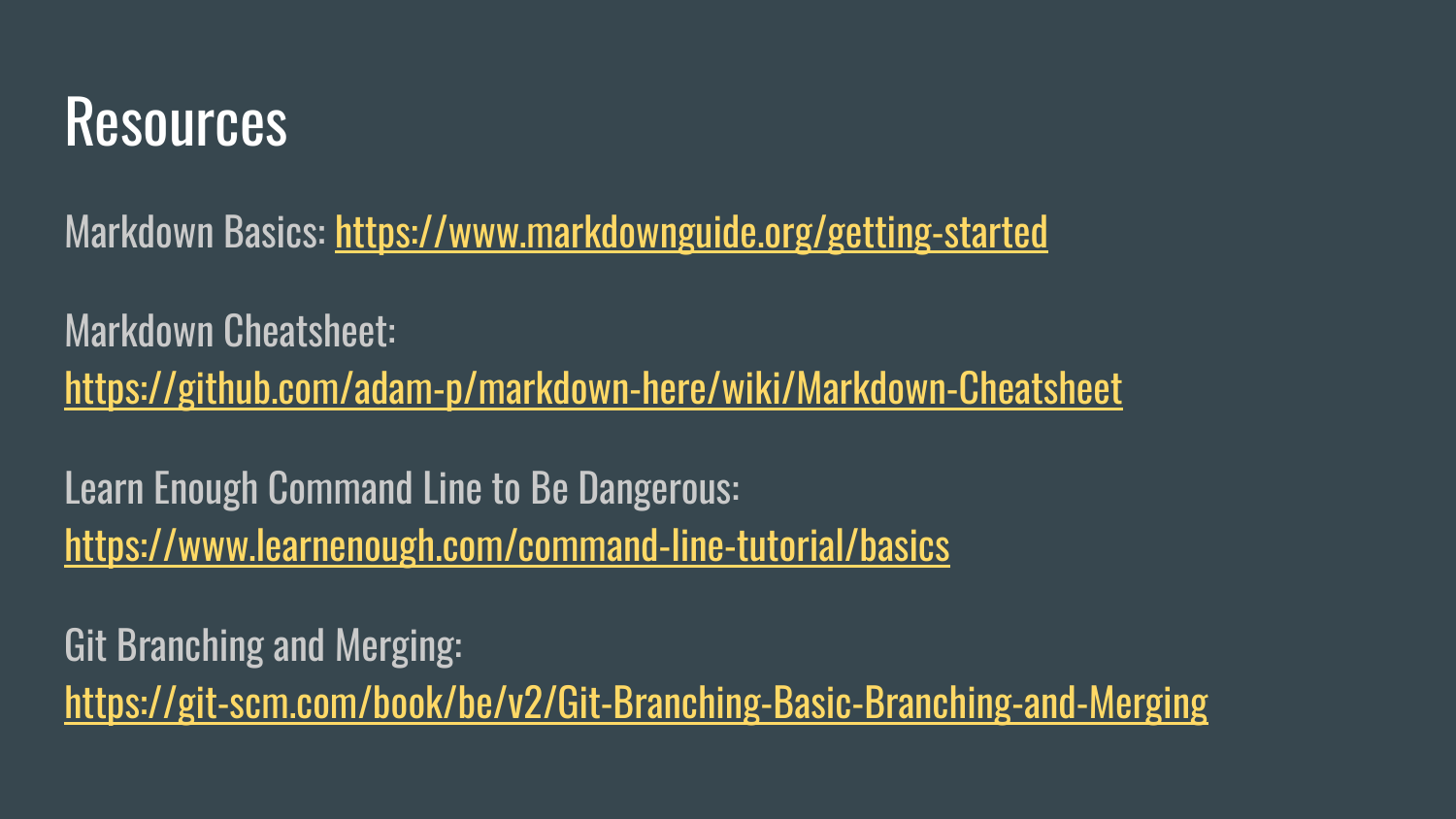

# Resources
Markdown Basics: https://www.markdownguide.org/getting-started
Markdown Cheatsheet: https://github.com/adam-p/markdown-here/wiki/Markdown-Cheatsheet
Learn Enough Command Line to Be Dangerous: https://www.learnenough.com/command-line-tutorial/basics
Git Branching and Merging: https://git-scm.com/book/be/v2/Git-Branching-Basic-Branching-and-Merging